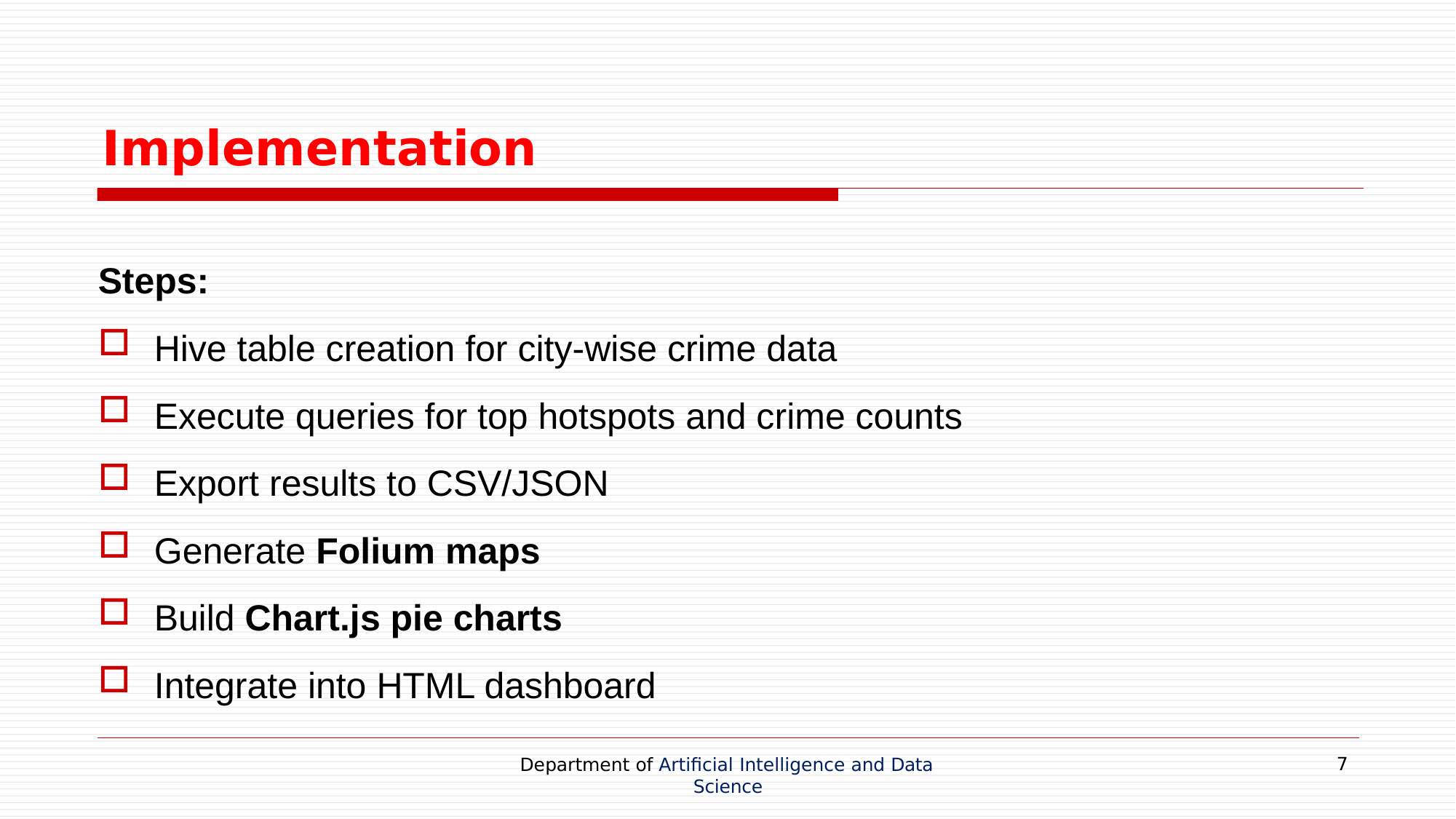

# Implementation
Steps:
Hive table creation for city-wise crime data
Execute queries for top hotspots and crime counts
Export results to CSV/JSON
Generate Folium maps
Build Chart.js pie charts
Integrate into HTML dashboard
Department of Artificial Intelligence and Data Science
7